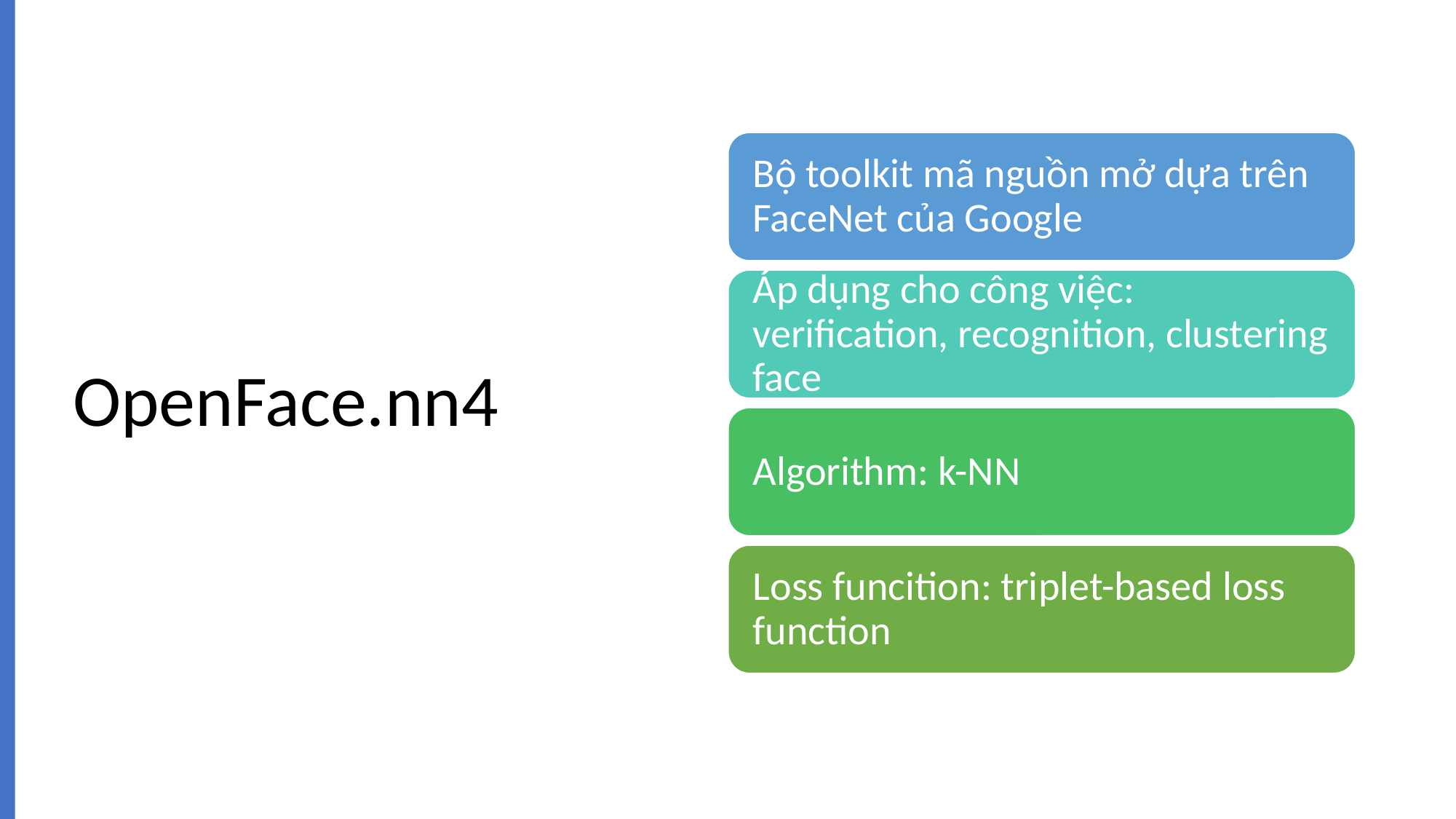

# OpenFace.nn4
Bộ toolkit mã nguồn mở dựa trên FaceNet của Google
Áp dụng cho công việc: verification, recognition, clustering face
Algorithm: k-NN
Loss funcition: triplet-based loss function